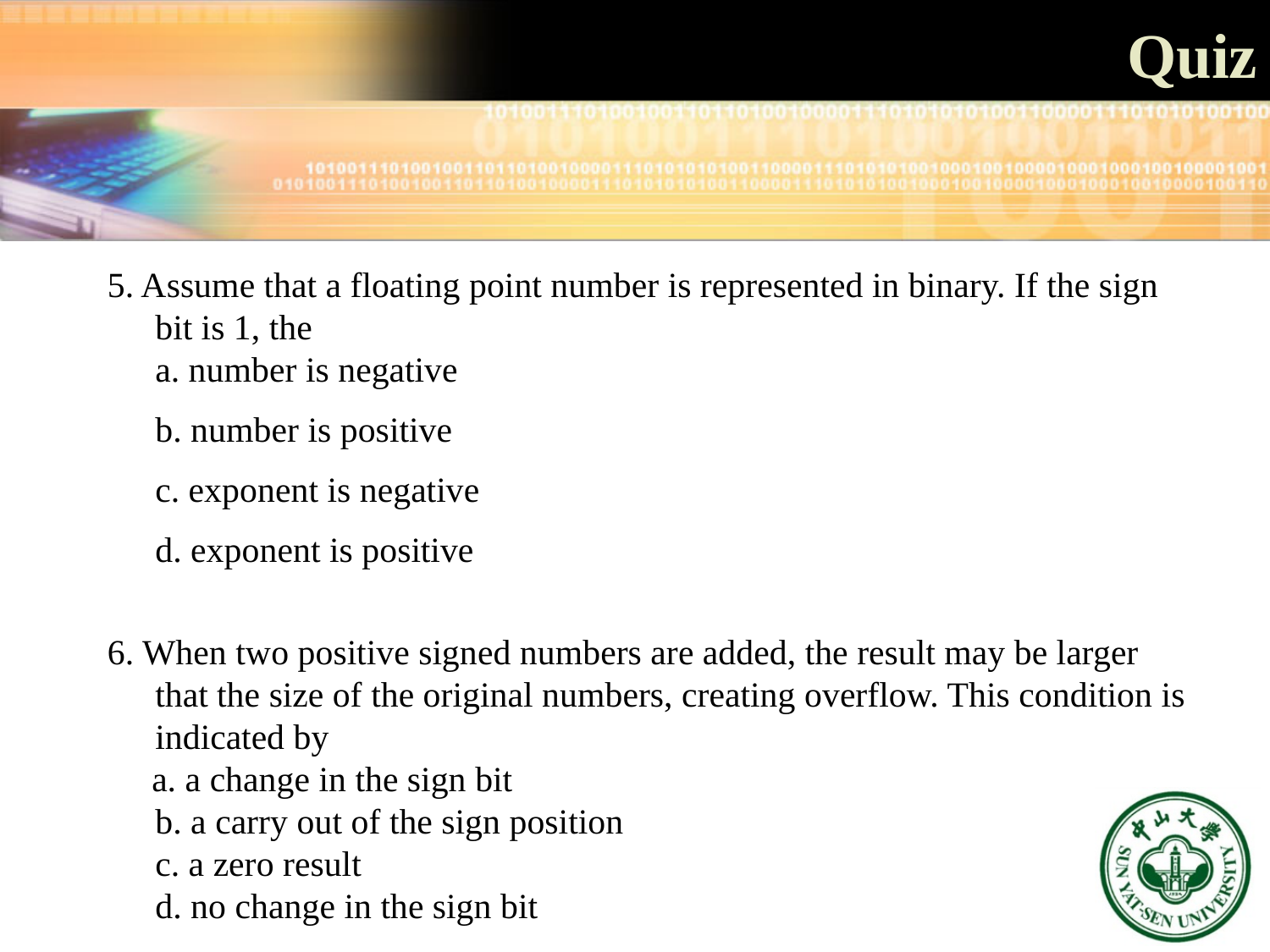

Quiz
5. Assume that a floating point number is represented in binary. If the sign bit is 1, the
	a. number is negative
	b. number is positive
	c. exponent is negative
	d. exponent is positive

6. When two positive signed numbers are added, the result may be larger that the size of the original numbers, creating overflow. This condition is indicated by
     a. a change in the sign bit
	b. a carry out of the sign position
	c. a zero result
	d. no change in the sign bit